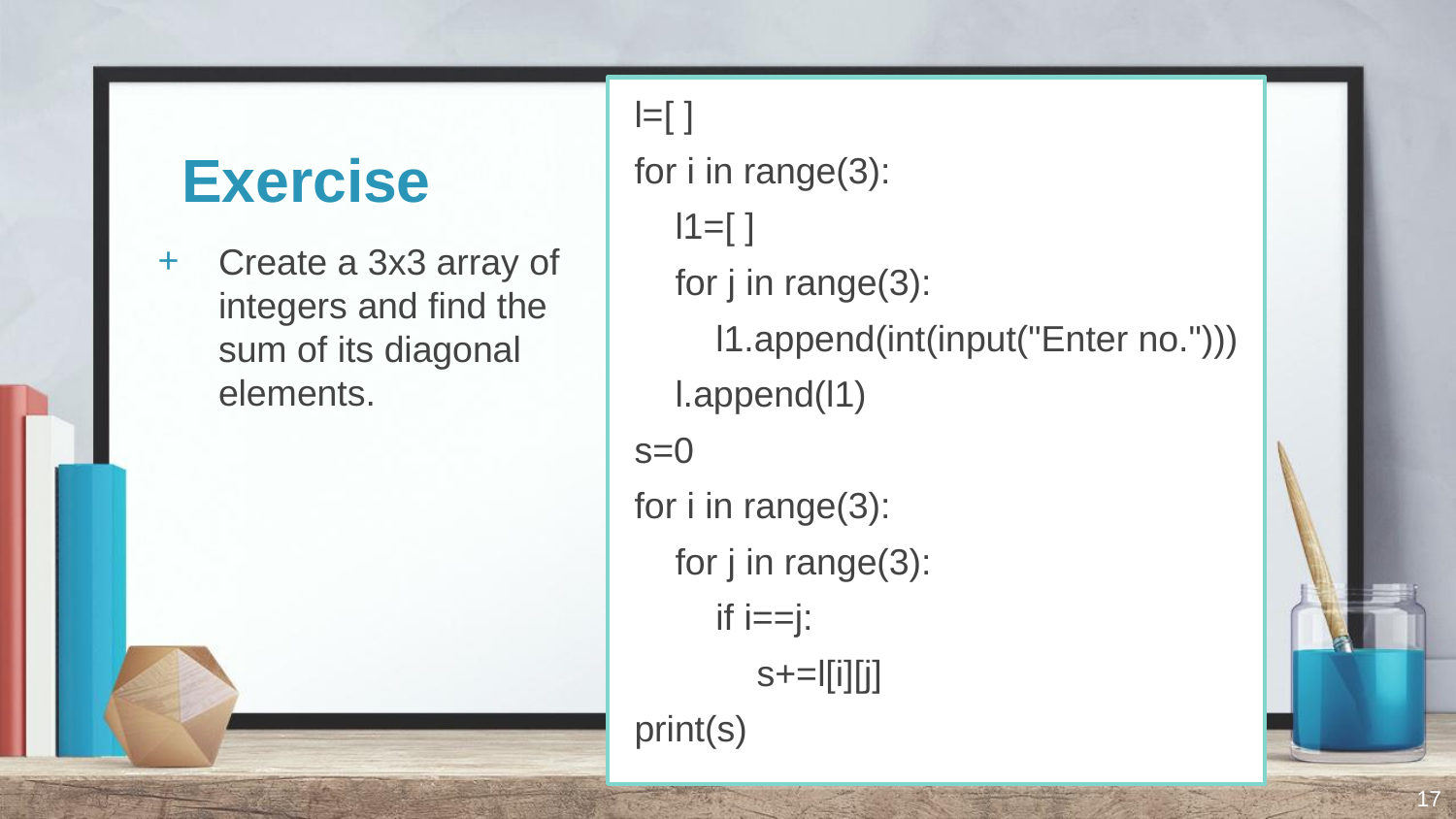

l=[ ]
for i in range(3):
    l1=[ ]
    for j in range(3):
        l1.append(int(input("Enter no.")))
    l.append(l1)
s=0
for i in range(3):
    for j in range(3):
        if i==j:
            s+=l[i][j]
print(s)
# Exercise
Create a 3x3 array of integers and find the sum of its diagonal elements.
17